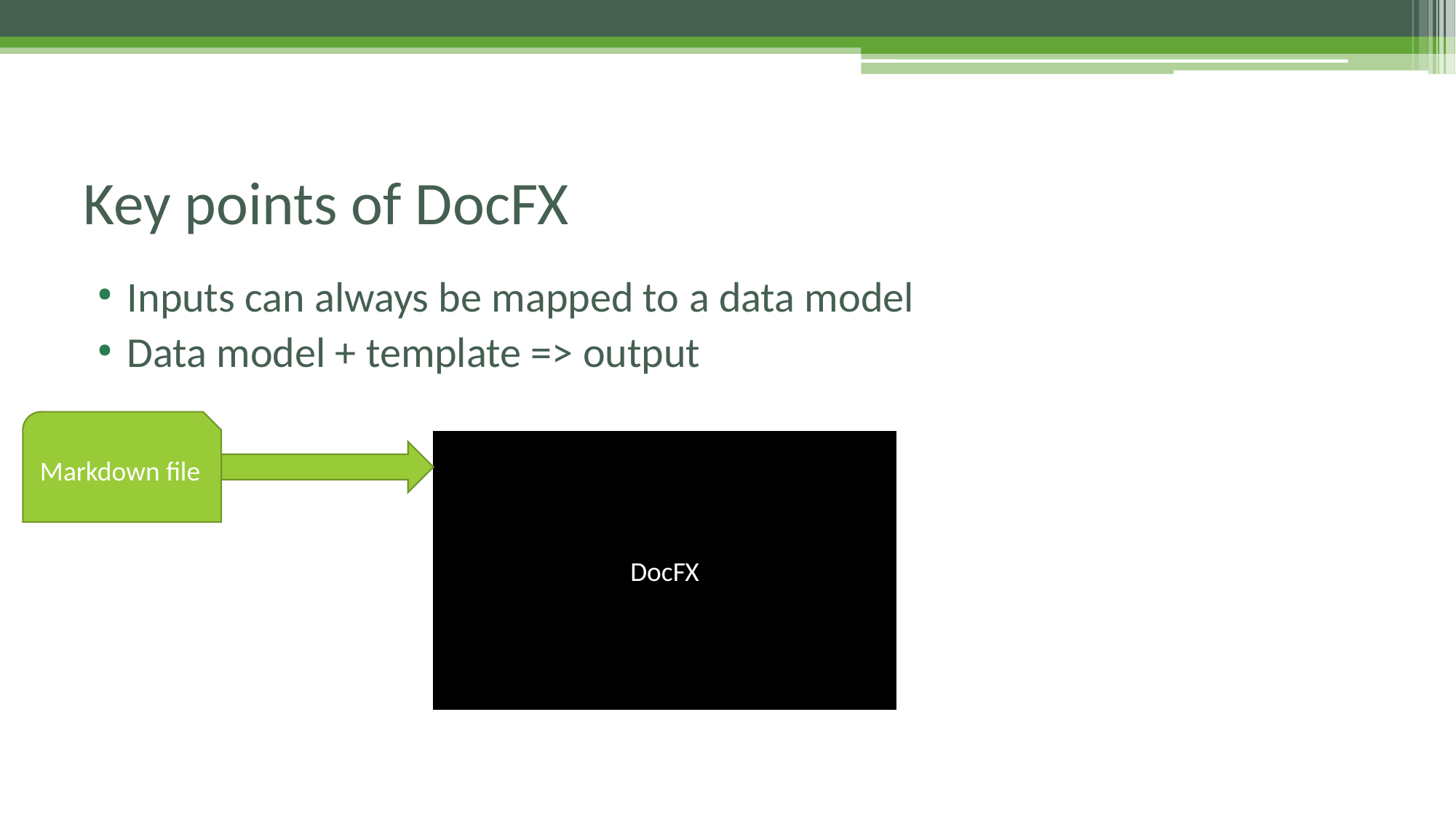

# Key points of DocFX
Inputs can always be mapped to a data model
Data model + template => output
Markdown file
DocFX